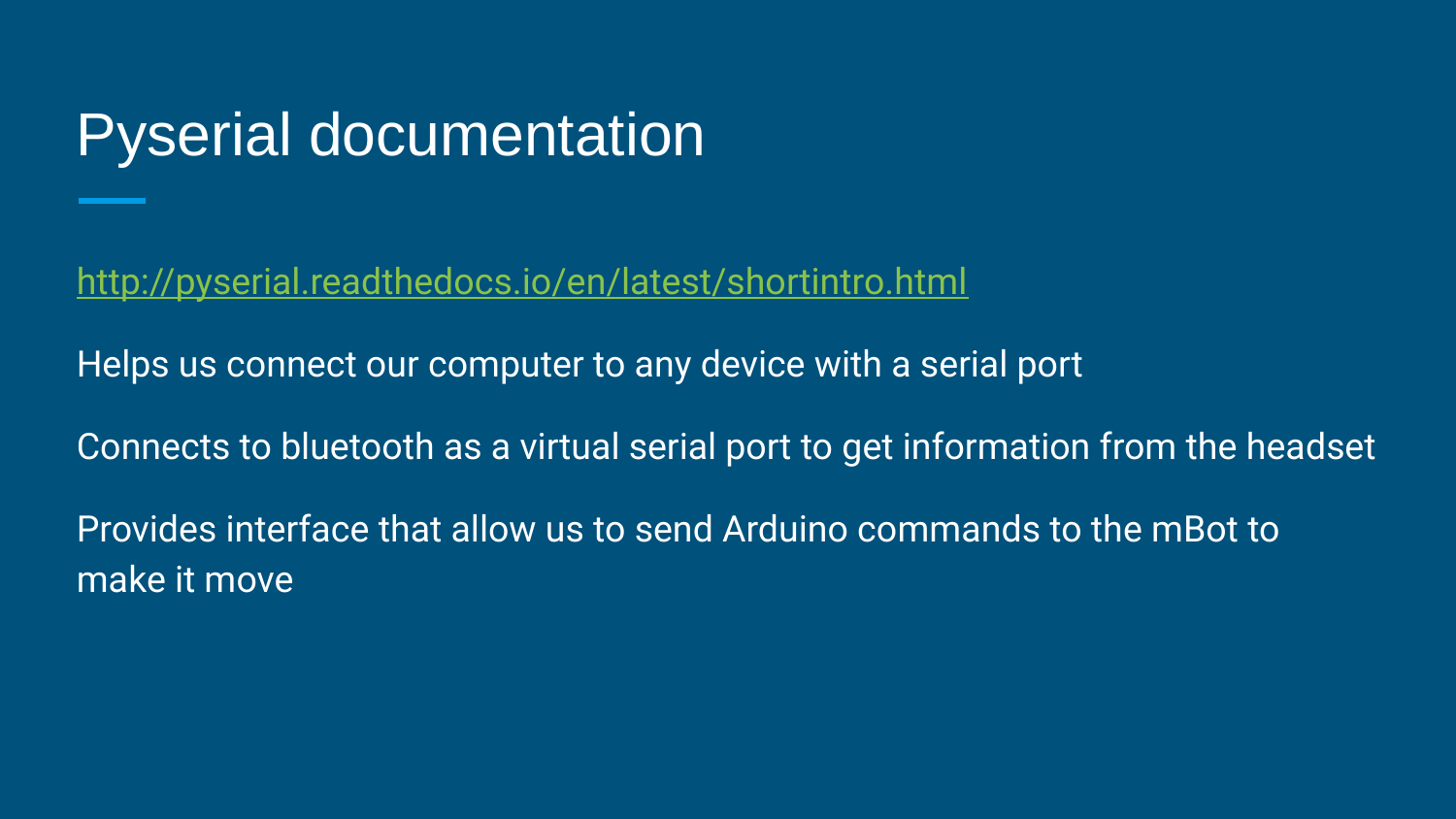

# Pyserial documentation
http://pyserial.readthedocs.io/en/latest/shortintro.html
Helps us connect our computer to any device with a serial port
Connects to bluetooth as a virtual serial port to get information from the headset
Provides interface that allow us to send Arduino commands to the mBot to make it move